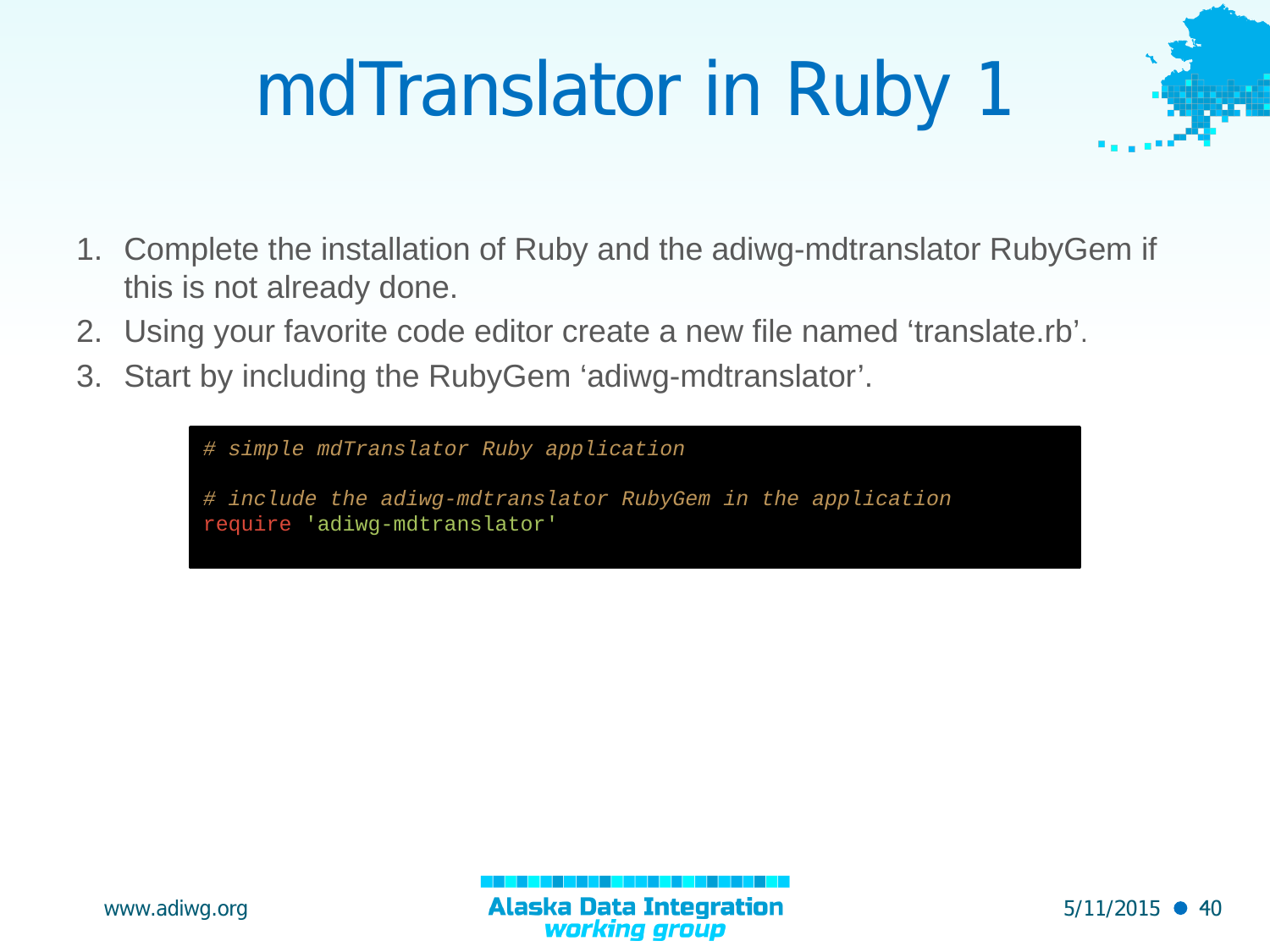

# mdTranslator in Ruby 1
Complete the installation of Ruby and the adiwg-mdtranslator RubyGem if this is not already done.
Using your favorite code editor create a new file named ‘translate.rb’.
Start by including the RubyGem ‘adiwg-mdtranslator’.

# simple mdTranslator Ruby application # include the adiwg-mdtranslator RubyGem in the application require 'adiwg-mdtranslator'
www.adiwg.org
5/11/2015
40